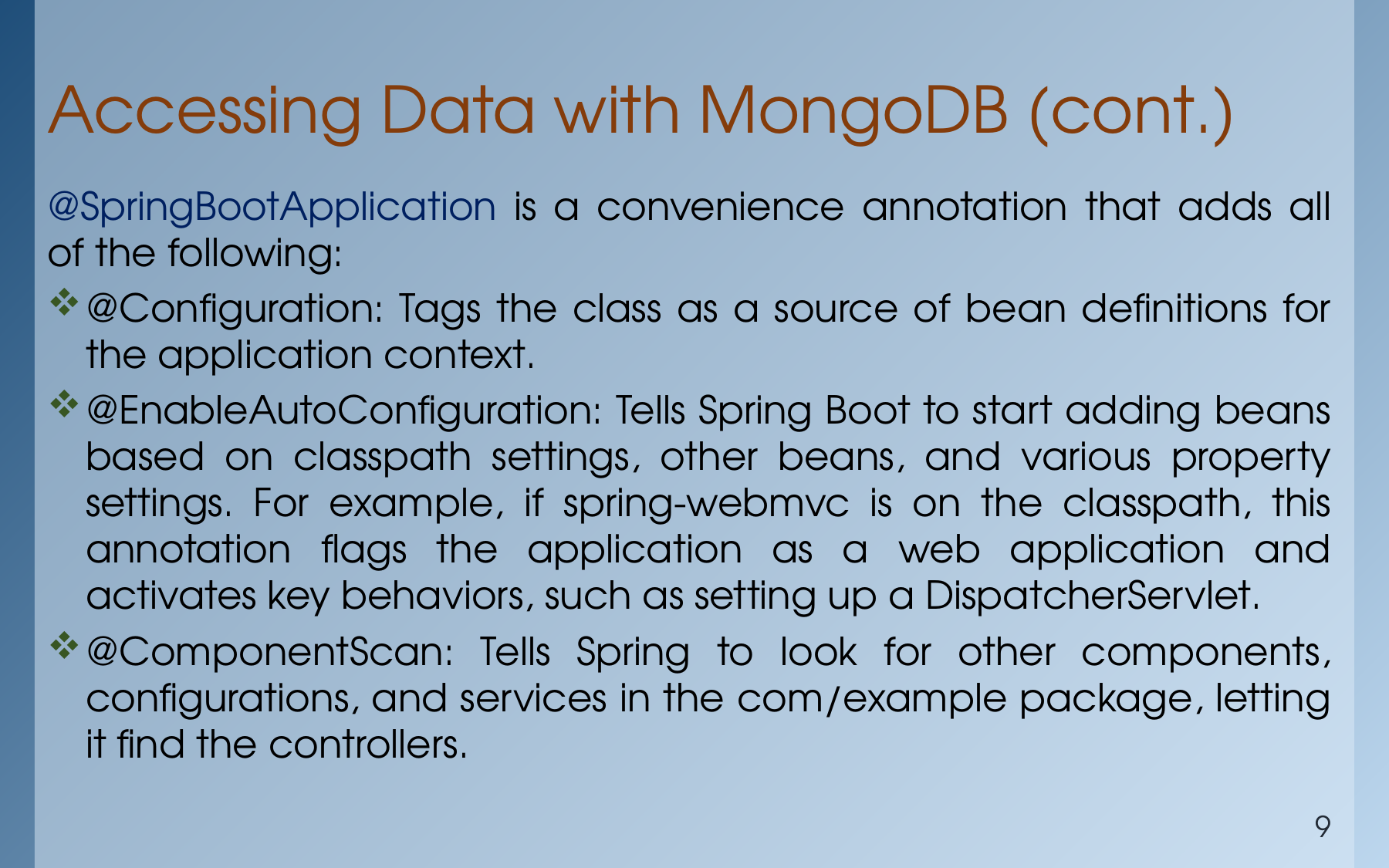

# Accessing Data with MongoDB (cont.)
@SpringBootApplication is a convenience annotation that adds all of the following:
@Configuration: Tags the class as a source of bean definitions for the application context.
@EnableAutoConfiguration: Tells Spring Boot to start adding beans based on classpath settings, other beans, and various property settings. For example, if spring-webmvc is on the classpath, this annotation flags the application as a web application and activates key behaviors, such as setting up a DispatcherServlet.
@ComponentScan: Tells Spring to look for other components, configurations, and services in the com/example package, letting it find the controllers.

9